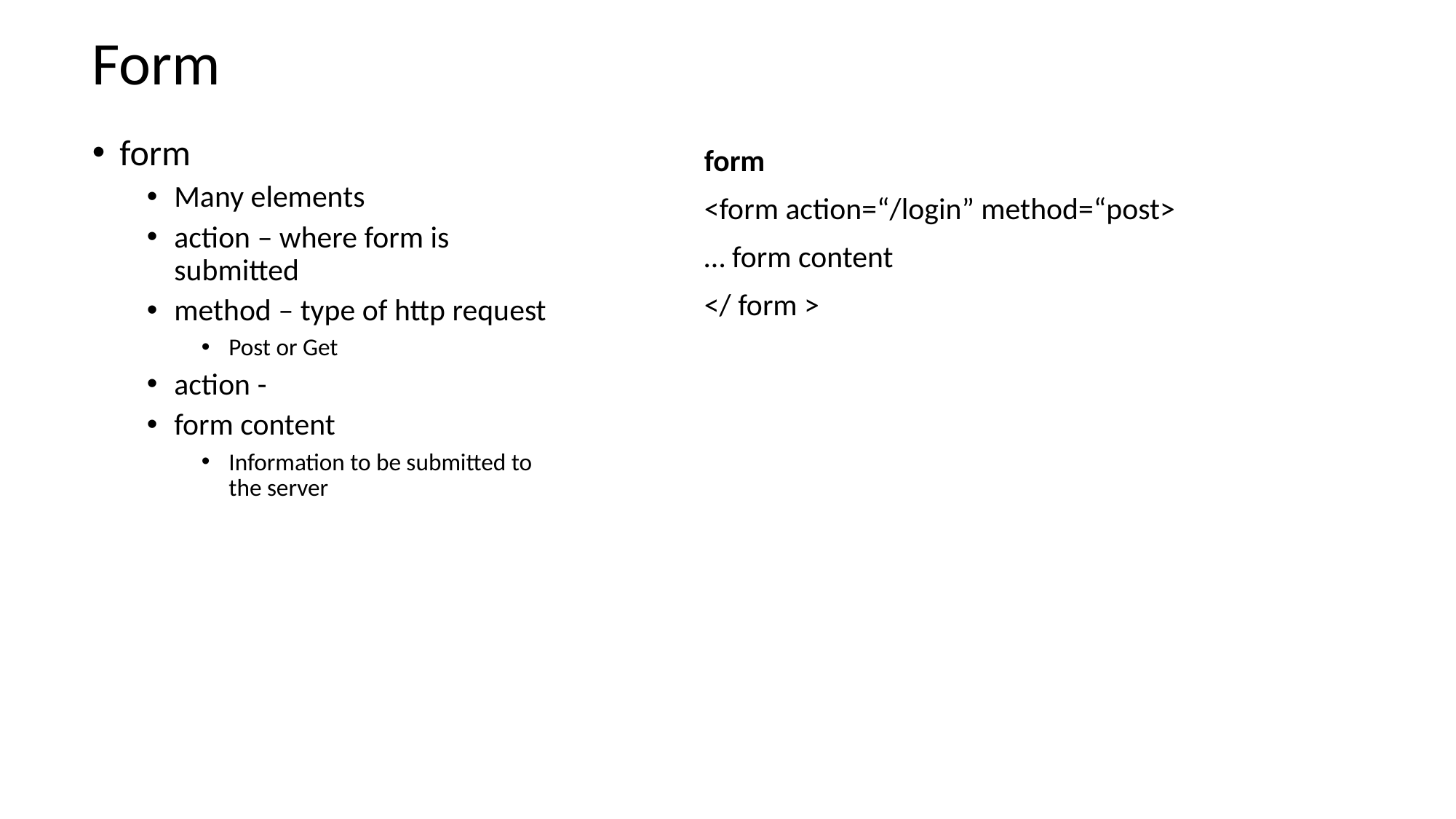

# Form
form
Many elements
action – where form is submitted
method – type of http request
Post or Get
action -
form content
Information to be submitted to the server

form
<form action=“/login” method=“post>
… form content
</ form >